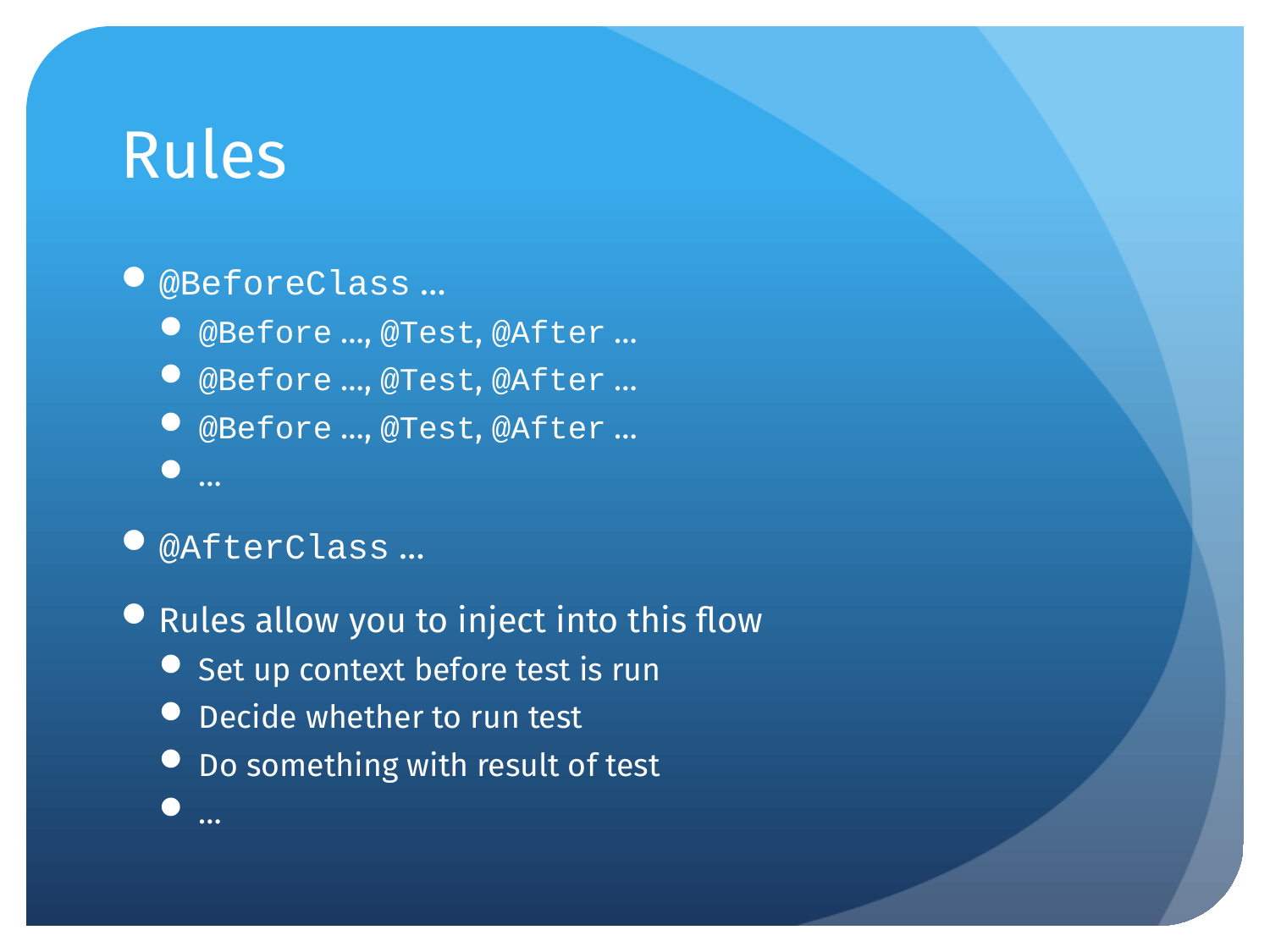

# Rules
@BeforeClass …
@Before …, @Test, @After …
@Before …, @Test, @After …
@Before …, @Test, @After …
…
@AfterClass …
Rules allow you to inject into this flow
Set up context before test is run
Decide whether to run test
Do something with result of test
…